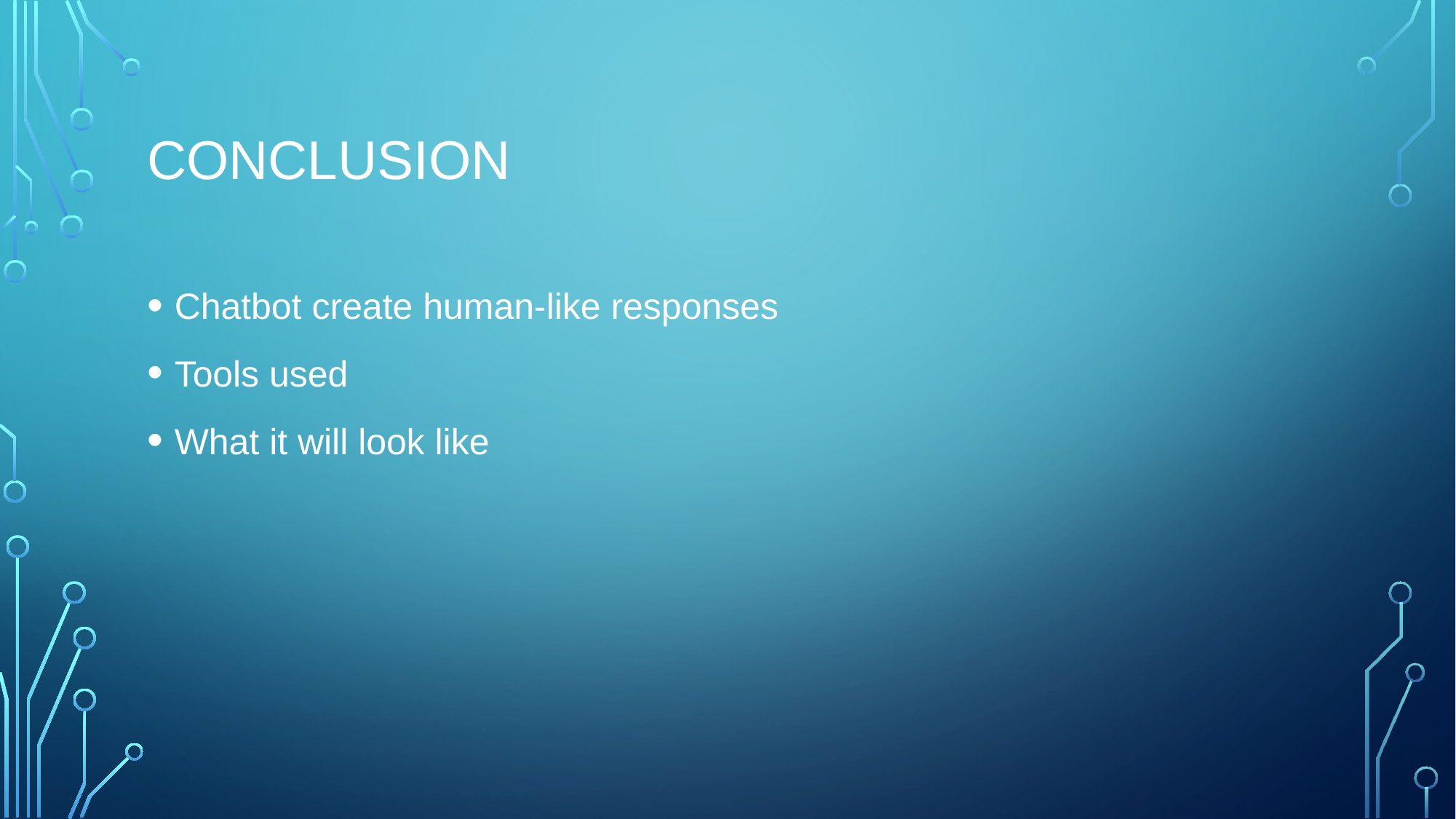

# Conclusion
Chatbot create human-like responses
Tools used
What it will look like